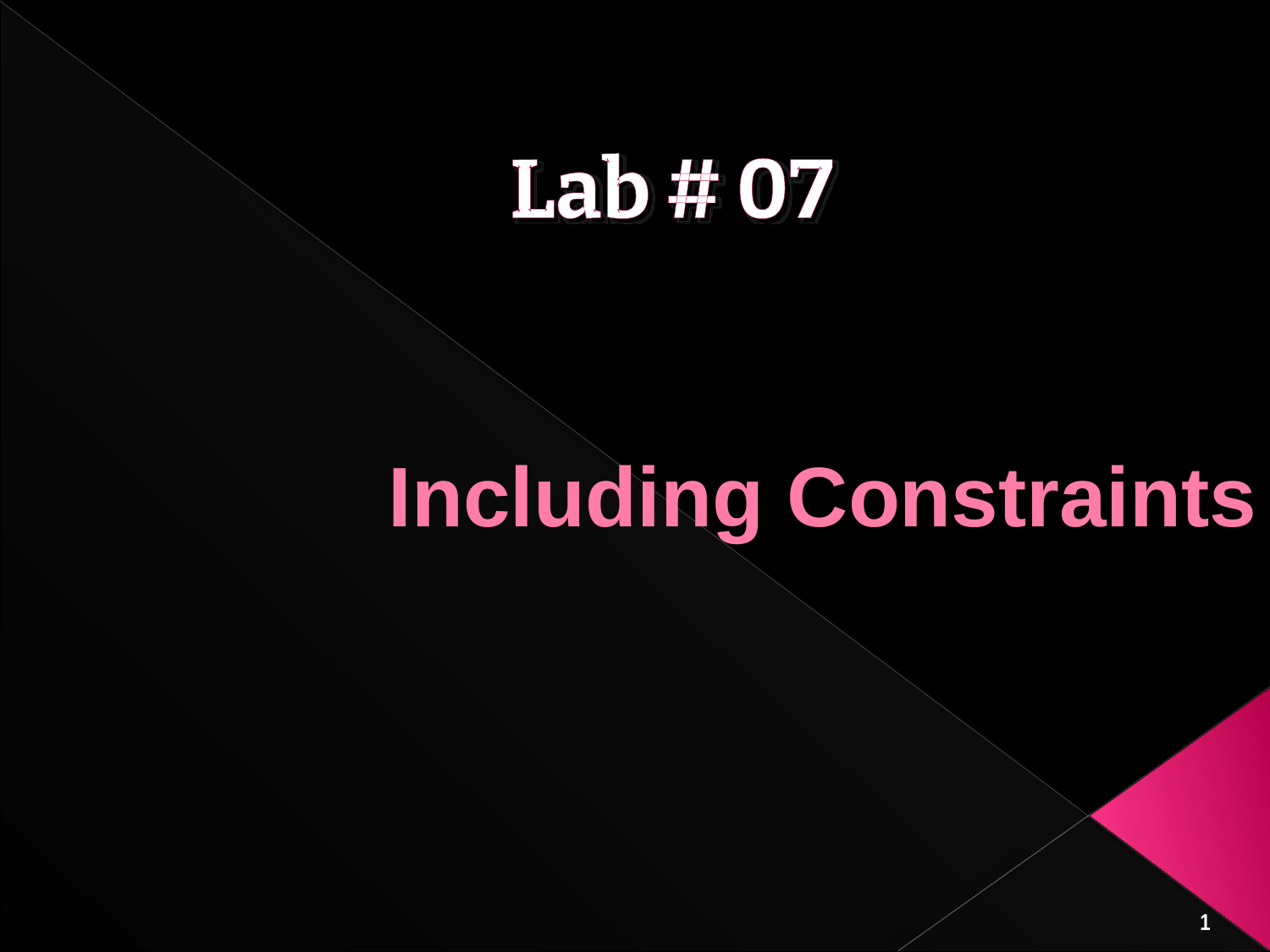

Lab # 07

# Including Constraints
1